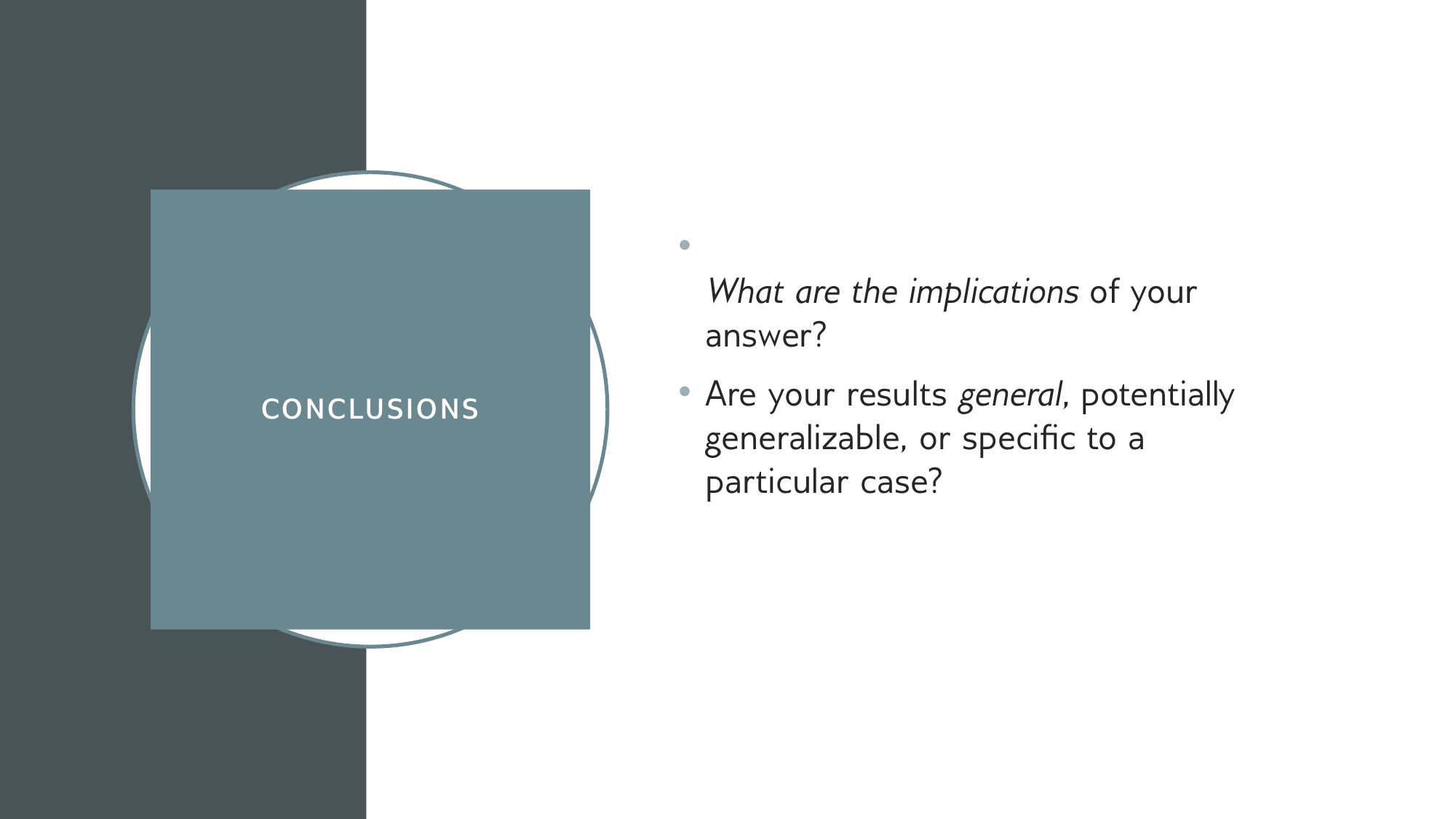

What are the implications of your answer?
Are your results general, potentially generalizable, or specific to a particular case?

# Conclusions